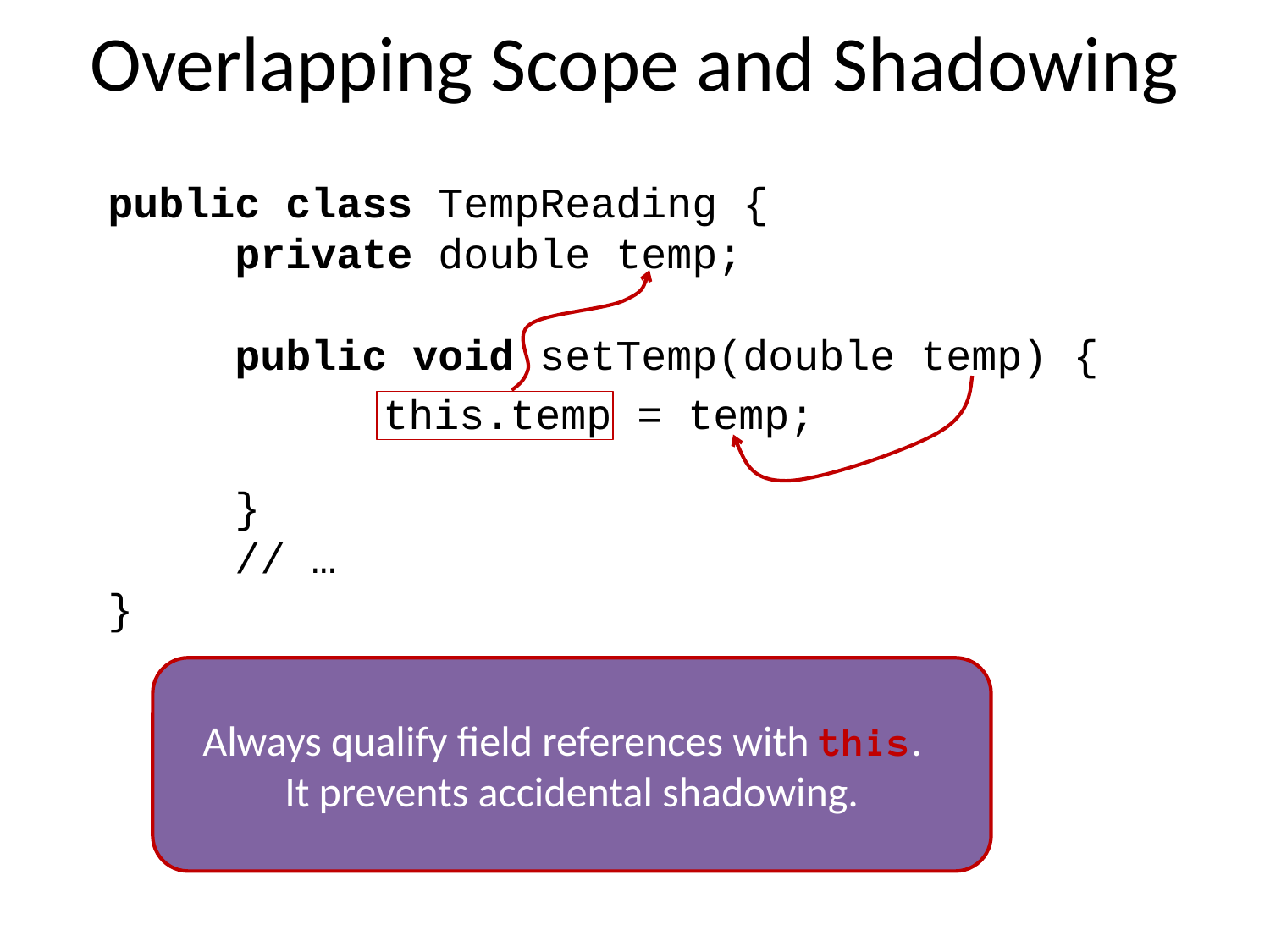

# Overlapping Scope and Shadowing
public class TempReading {
	private double temp;

	public void setTemp(double temp) {
		   …  temp …
	}
	// …
}

		this.temp = temp;

Always qualify field references with this.
It prevents accidental shadowing.